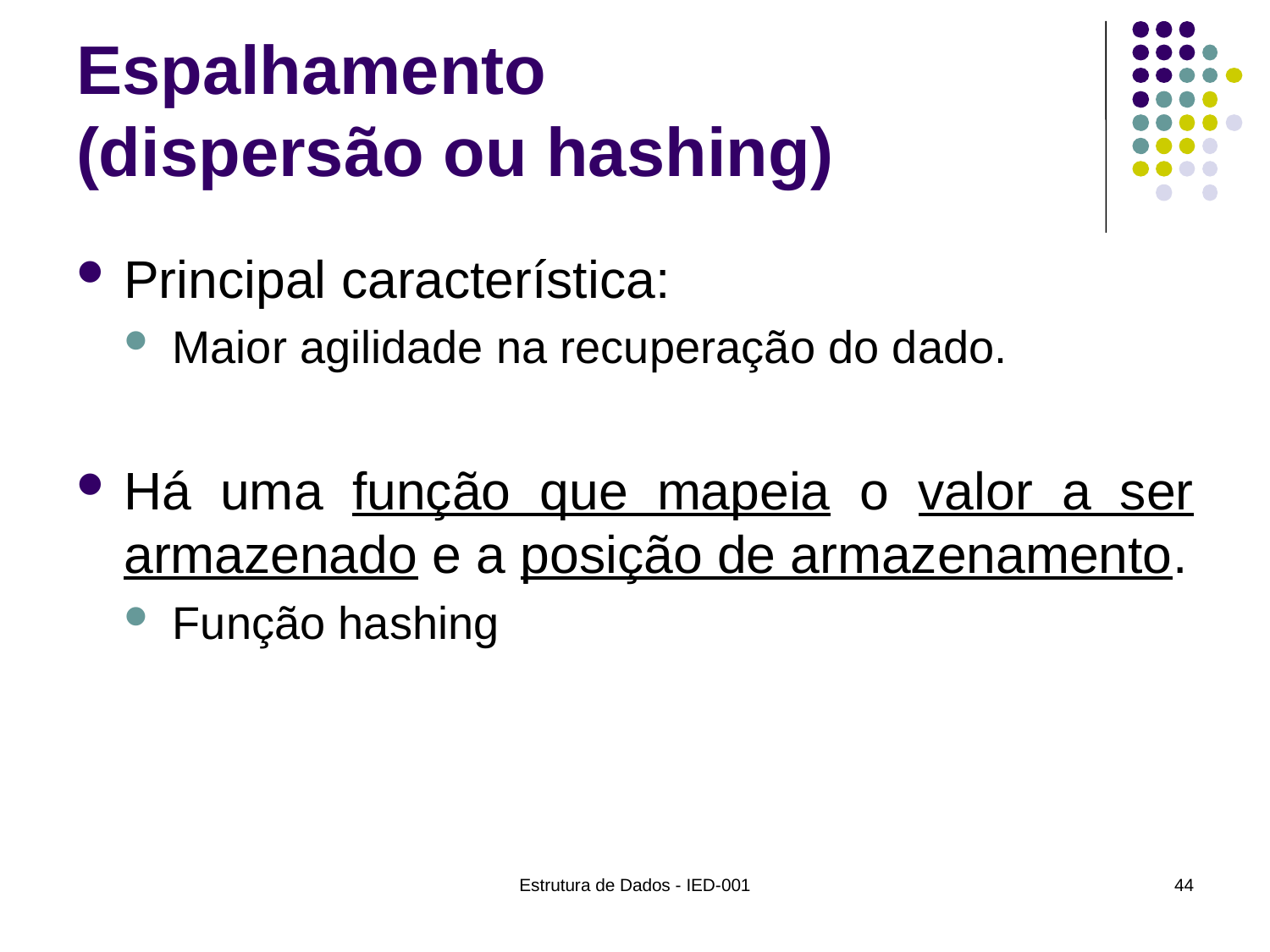

# Espalhamento (dispersão ou hashing)
Principal característica:
Maior agilidade na recuperação do dado.

Há uma função que mapeia o valor a ser armazenado e a posição de armazenamento.
Função hashing

Estrutura de Dados - IED-001
44